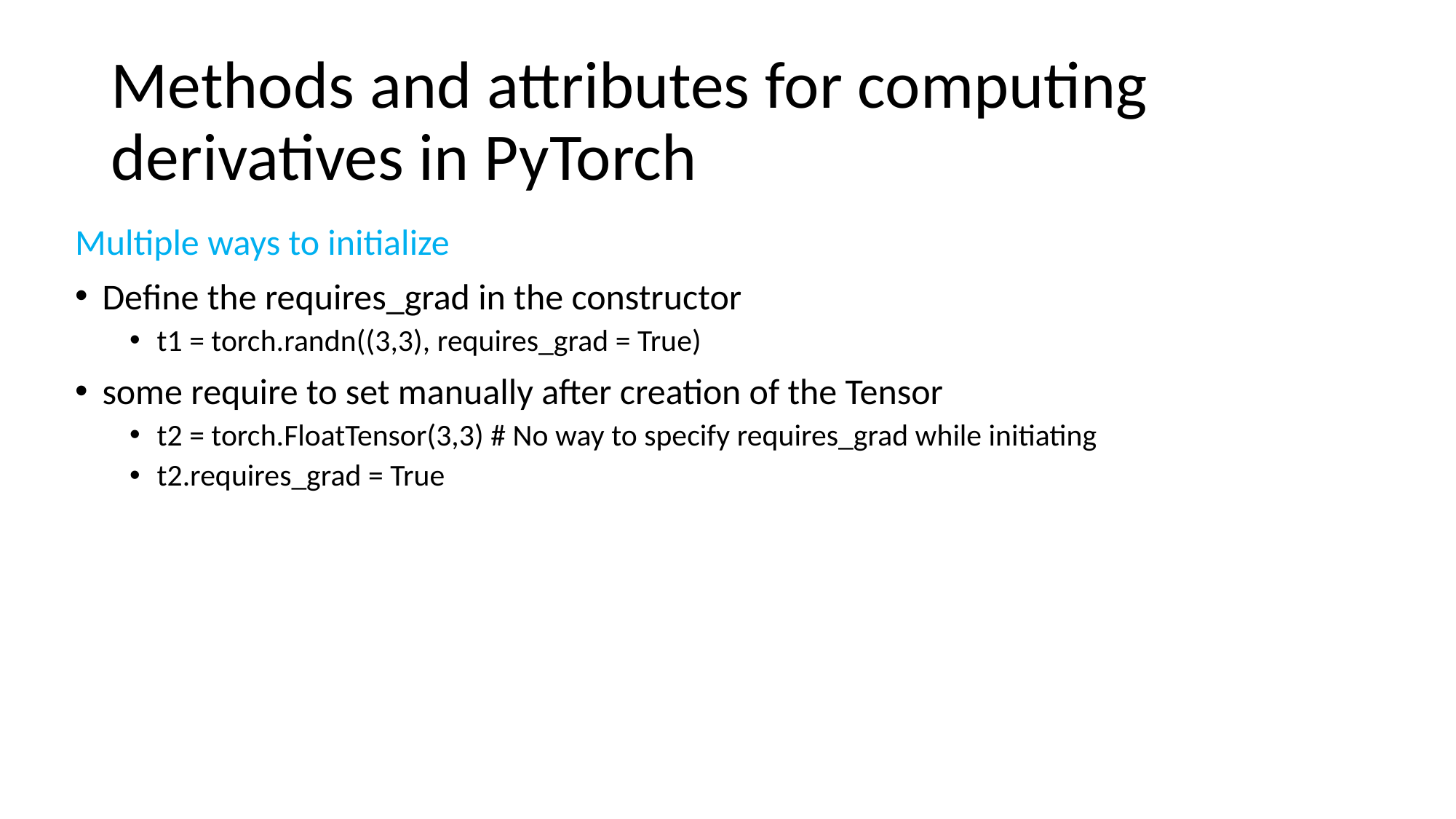

# Methods and attributes for computing derivatives in PyTorch
Multiple ways to initialize
Define the requires_grad in the constructor
t1 = torch.randn((3,3), requires_grad = True)
some require to set manually after creation of the Tensor
t2 = torch.FloatTensor(3,3) # No way to specify requires_grad while initiating
t2.requires_grad = True